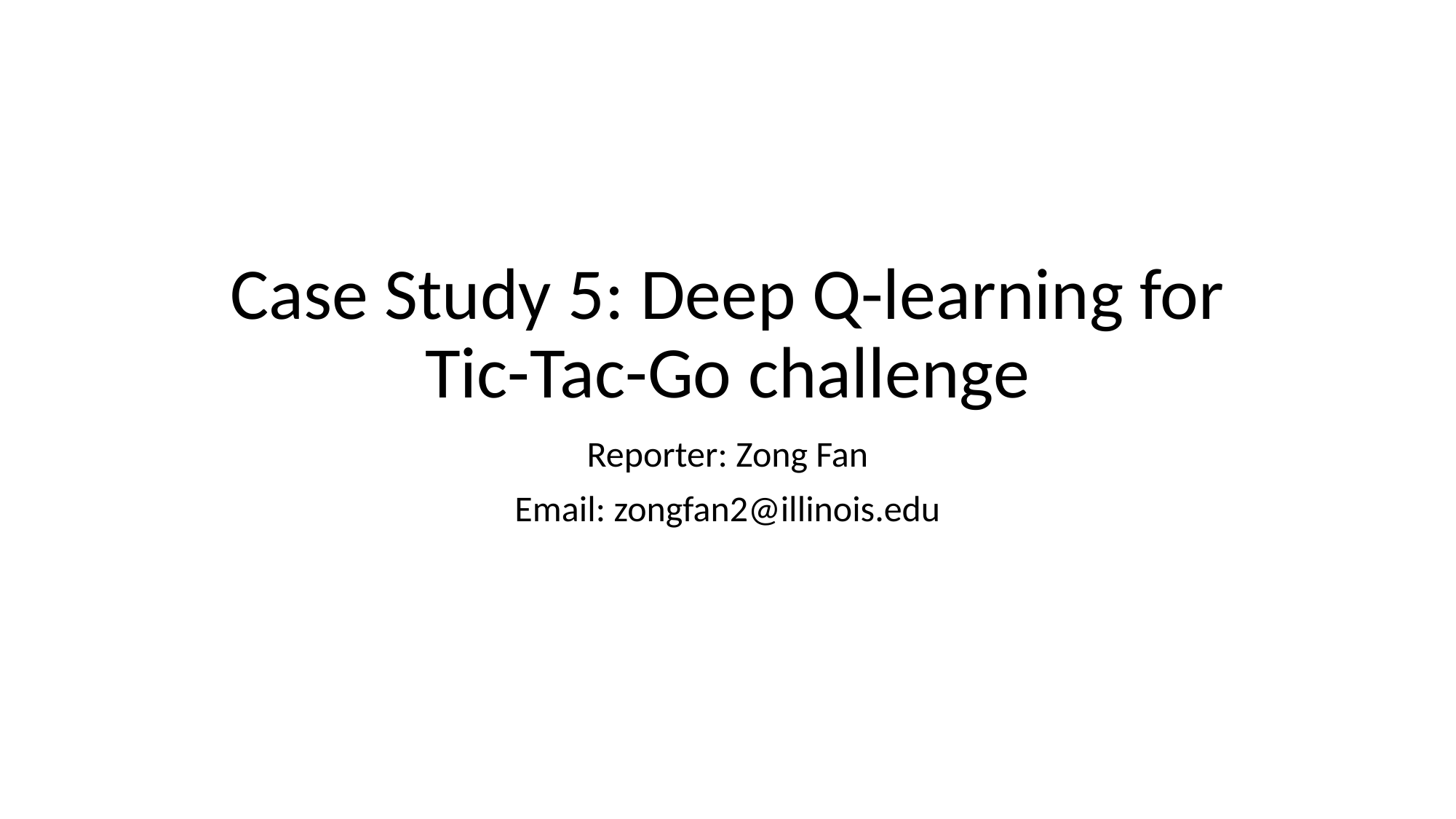

# Case Study 5: Deep Q-learning for Tic-Tac-Go challenge
Reporter: Zong Fan
Email: zongfan2@illinois.edu